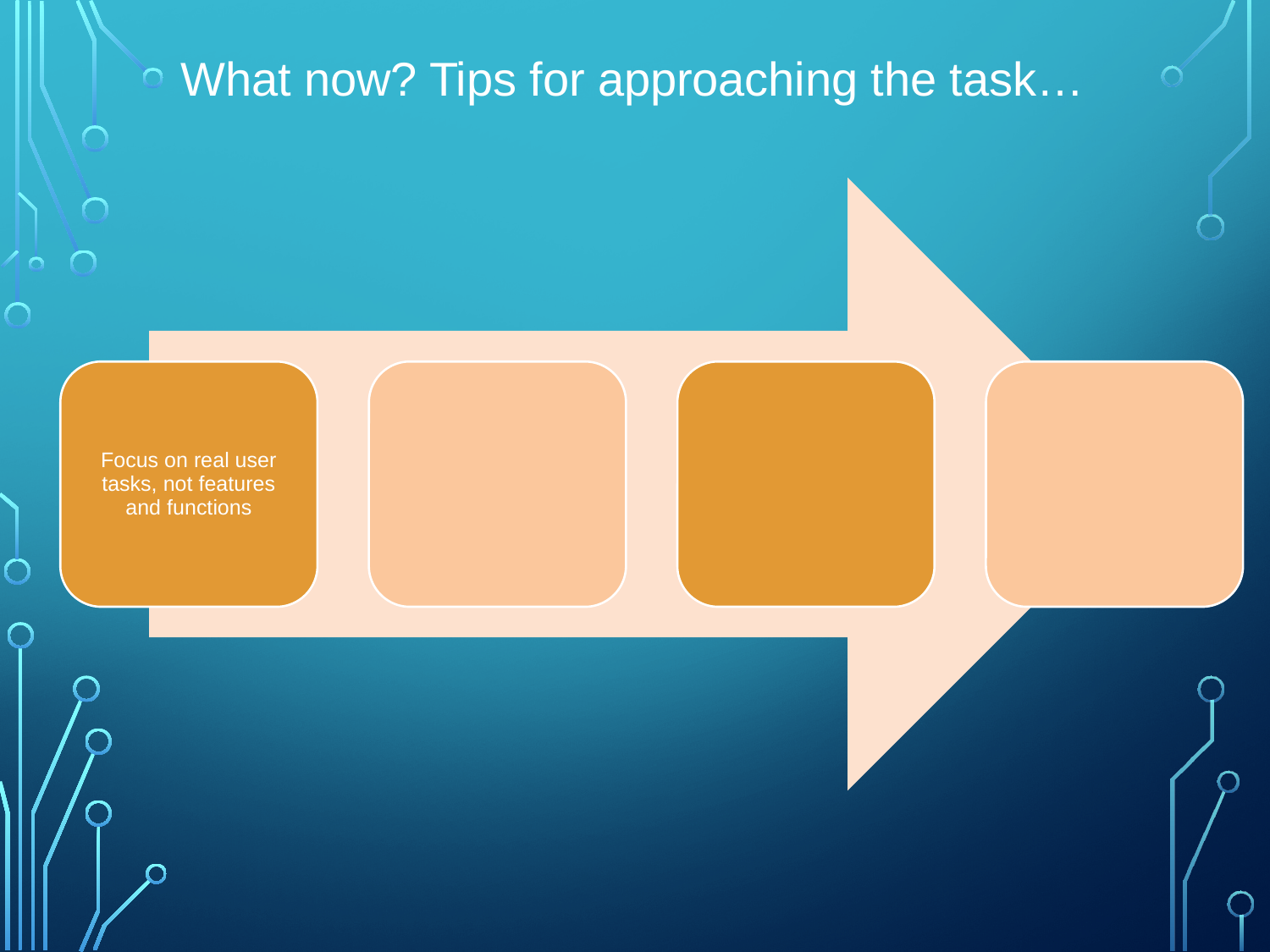

# What now? Tips for approaching the task…
Focus on real user tasks, not features and functions